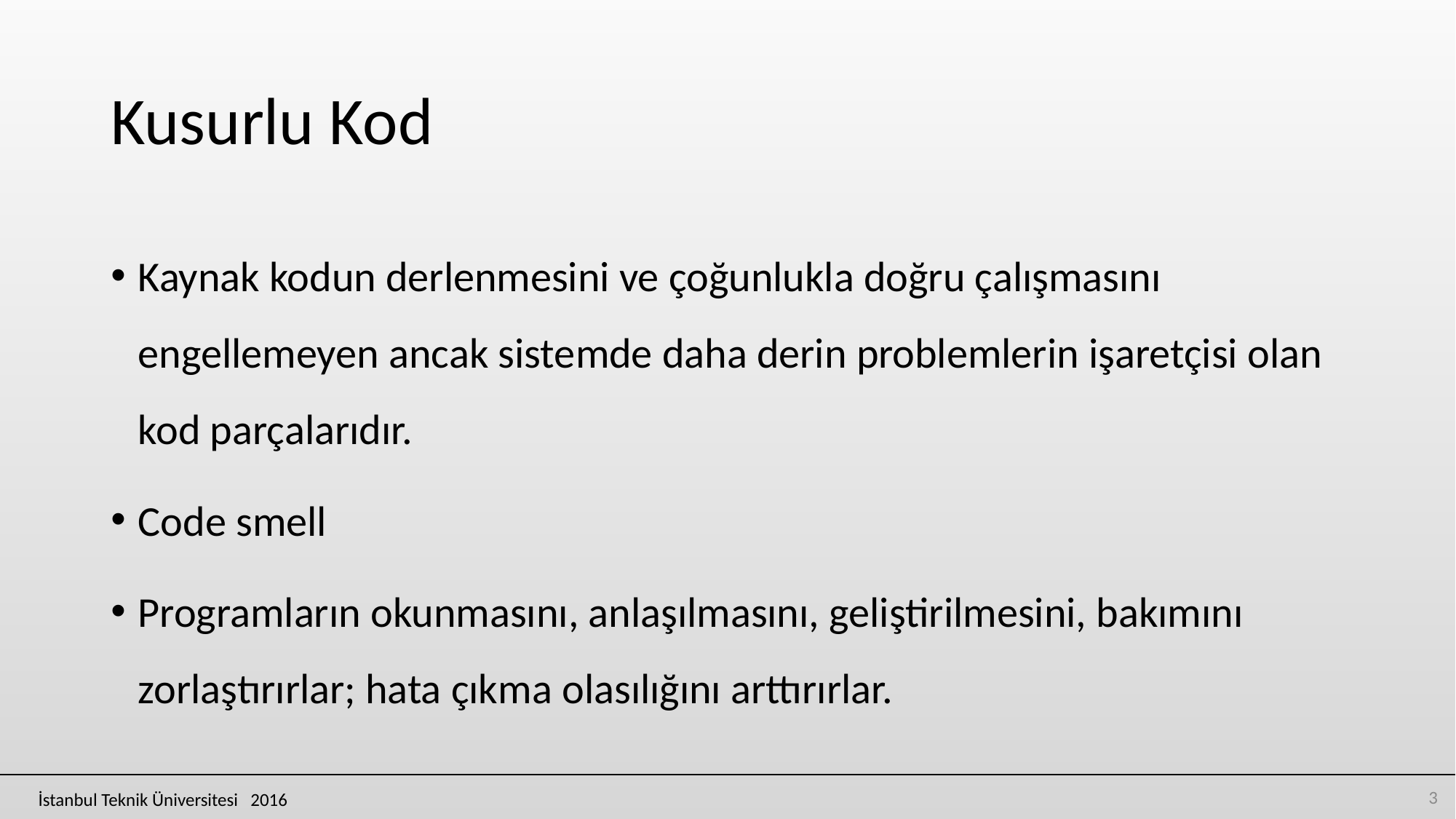

# Kusurlu Kod
Kaynak kodun derlenmesini ve çoğunlukla doğru çalışmasını engellemeyen ancak sistemde daha derin problemlerin işaretçisi olan kod parçalarıdır.
Code smell
Programların okunmasını, anlaşılmasını, geliştirilmesini, bakımını zorlaştırırlar; hata çıkma olasılığını arttırırlar.
3
İstanbul Teknik Üniversitesi   2016